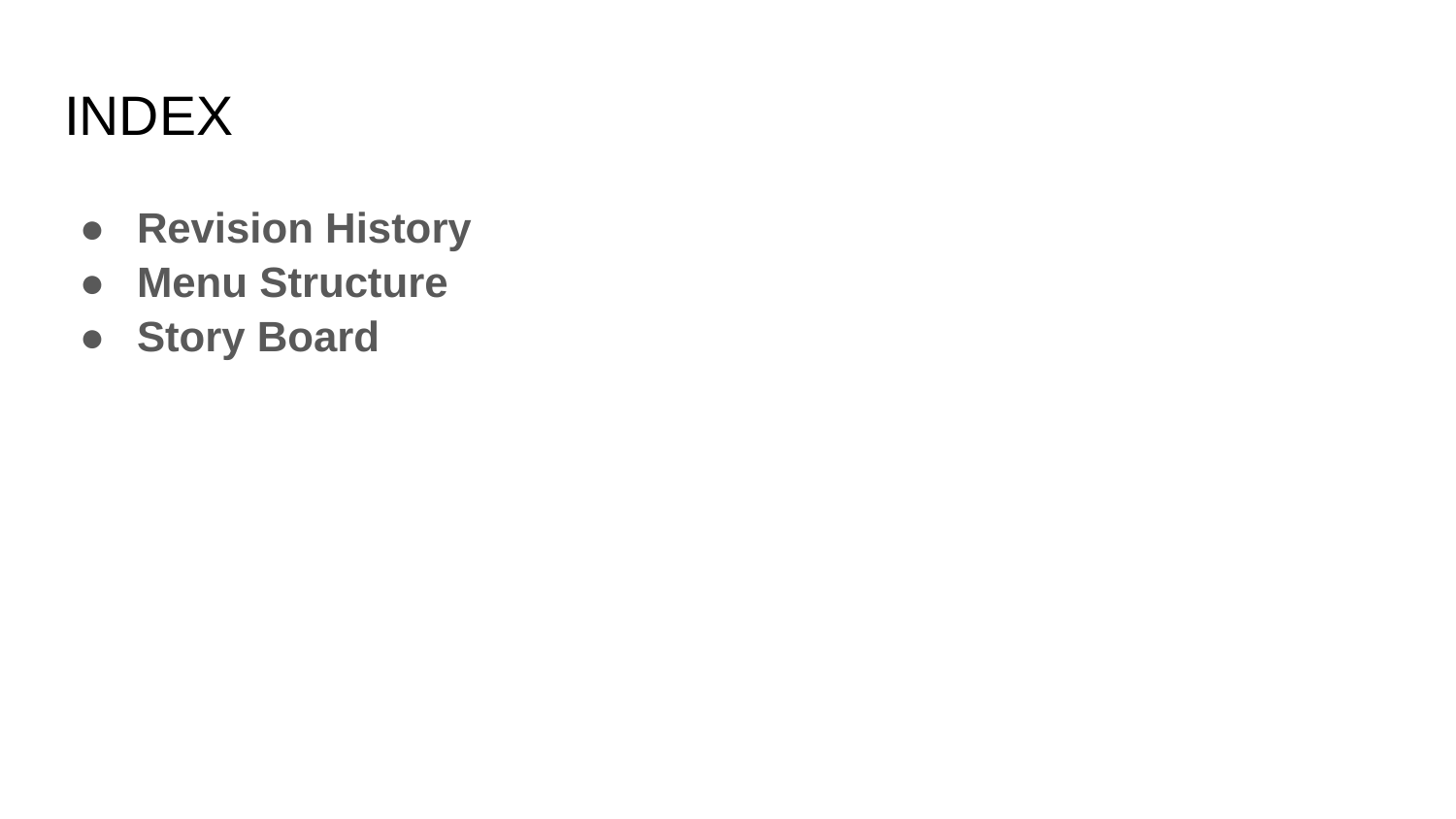

# INDEX
Revision History
Menu Structure
Story Board